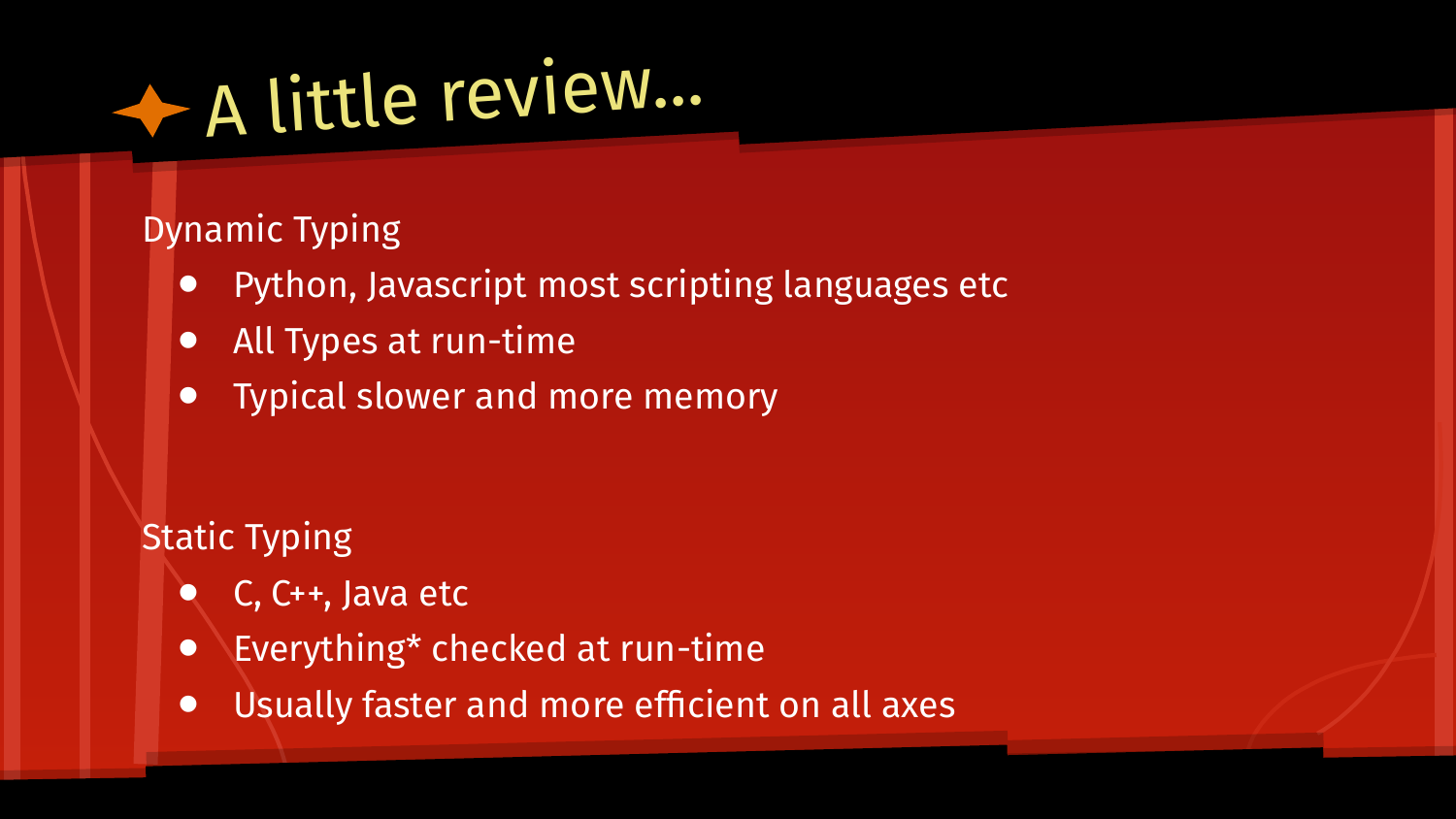

# A little review...
Dynamic Typing
Python, Javascript most scripting languages etc
All Types at run-time
Typical slower and more memory

Static Typing
C, C++, Java etc
Everything* checked at run-time
Usually faster and more efficient on all axes